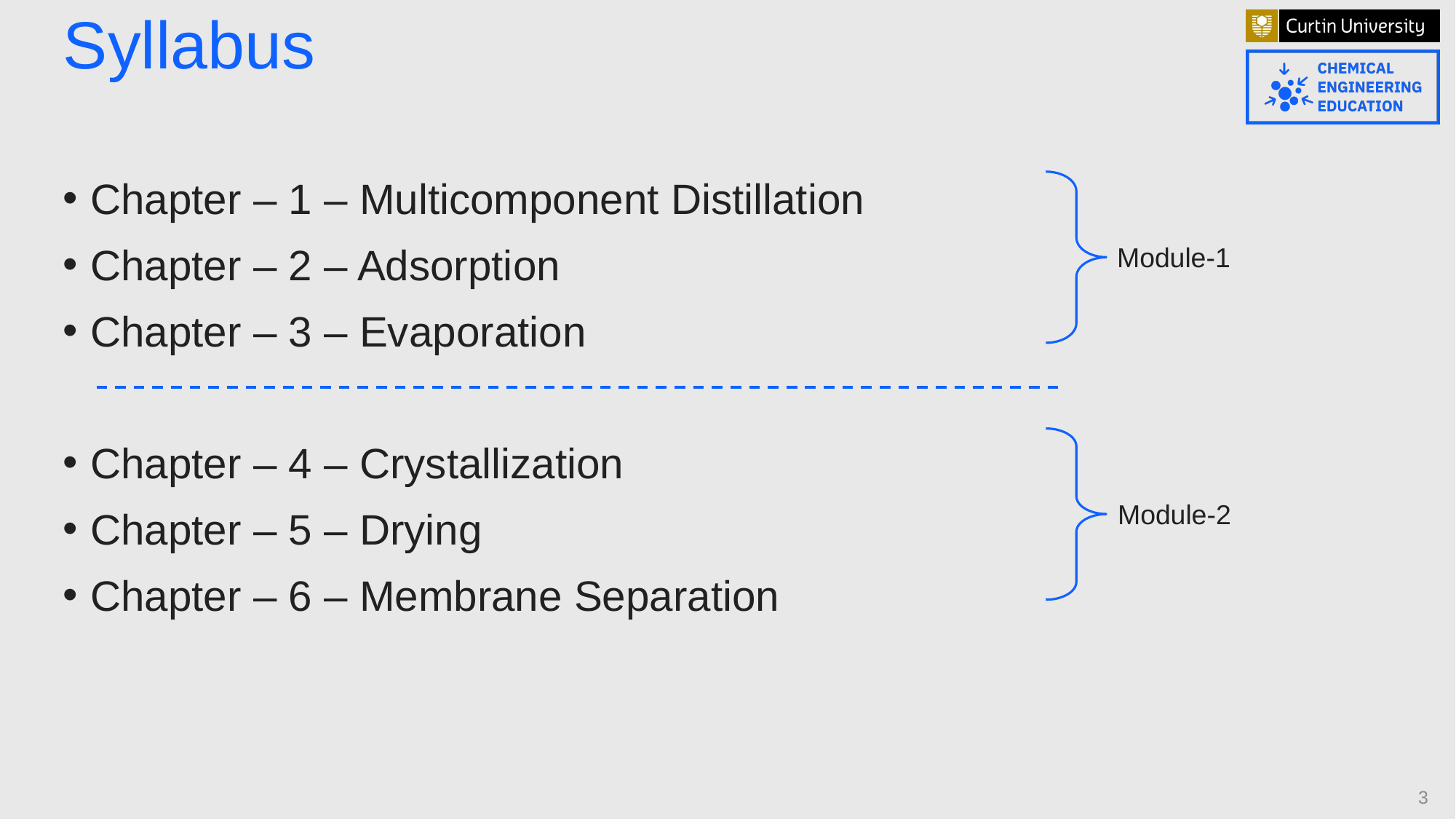

# Syllabus
Chapter – 1 – Multicomponent Distillation
Chapter – 2 – Adsorption
Chapter – 3 – Evaporation

Chapter – 4 – Crystallization
Chapter – 5 – Drying
Chapter – 6 – Membrane Separation

Module-1

Module-2
3